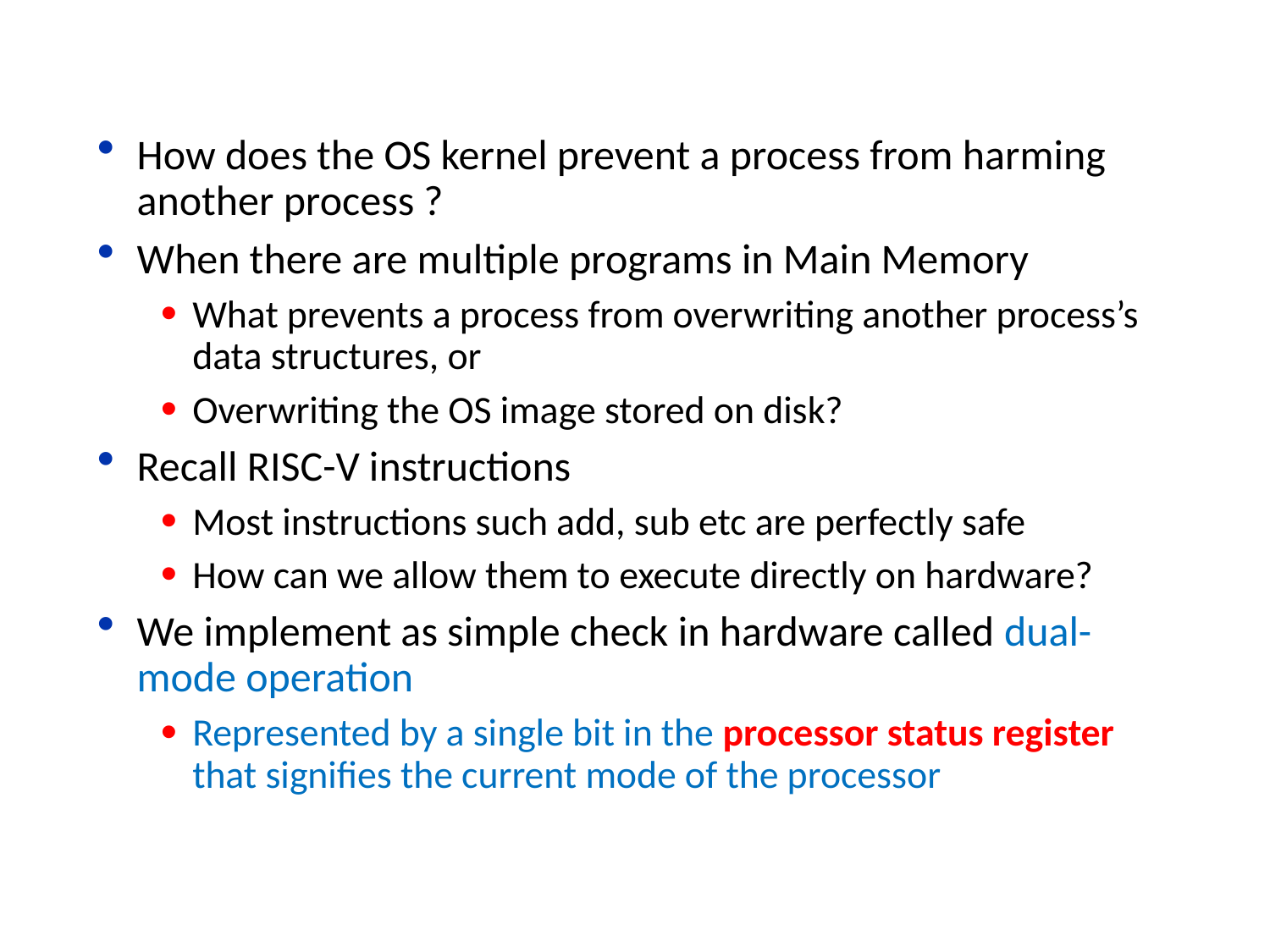

#
How does the OS kernel prevent a process from harming another process ?
When there are multiple programs in Main Memory
What prevents a process from overwriting another process’s data structures, or
Overwriting the OS image stored on disk?
Recall RISC-V instructions
Most instructions such add, sub etc are perfectly safe
How can we allow them to execute directly on hardware?
We implement as simple check in hardware called dual-mode operation
Represented by a single bit in the processor status register that signifies the current mode of the processor